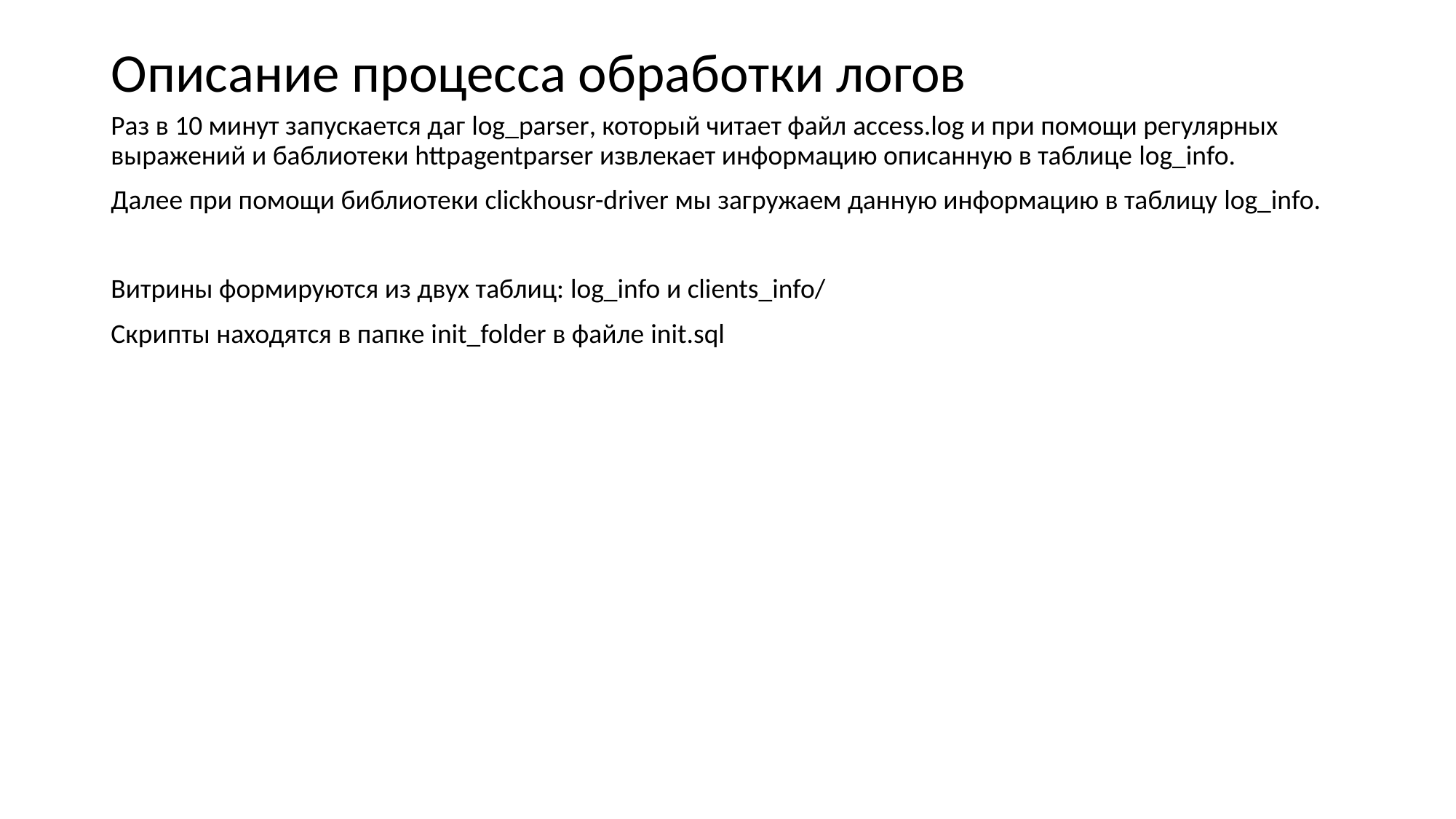

# Описание процесса обработки логов
Раз в 10 минут запускается даг log_parser, который читает файл access.log и при помощи регулярных выражений и баблиотеки httpagentparser извлекает информацию описанную в таблице log_info.
Далее при помощи библиотеки clickhousr-driver мы загружаем данную информацию в таблицу log_info.

Витрины формируются из двух таблиц: log_info и clients_info/
Скрипты находятся в папке init_folder в файле init.sql